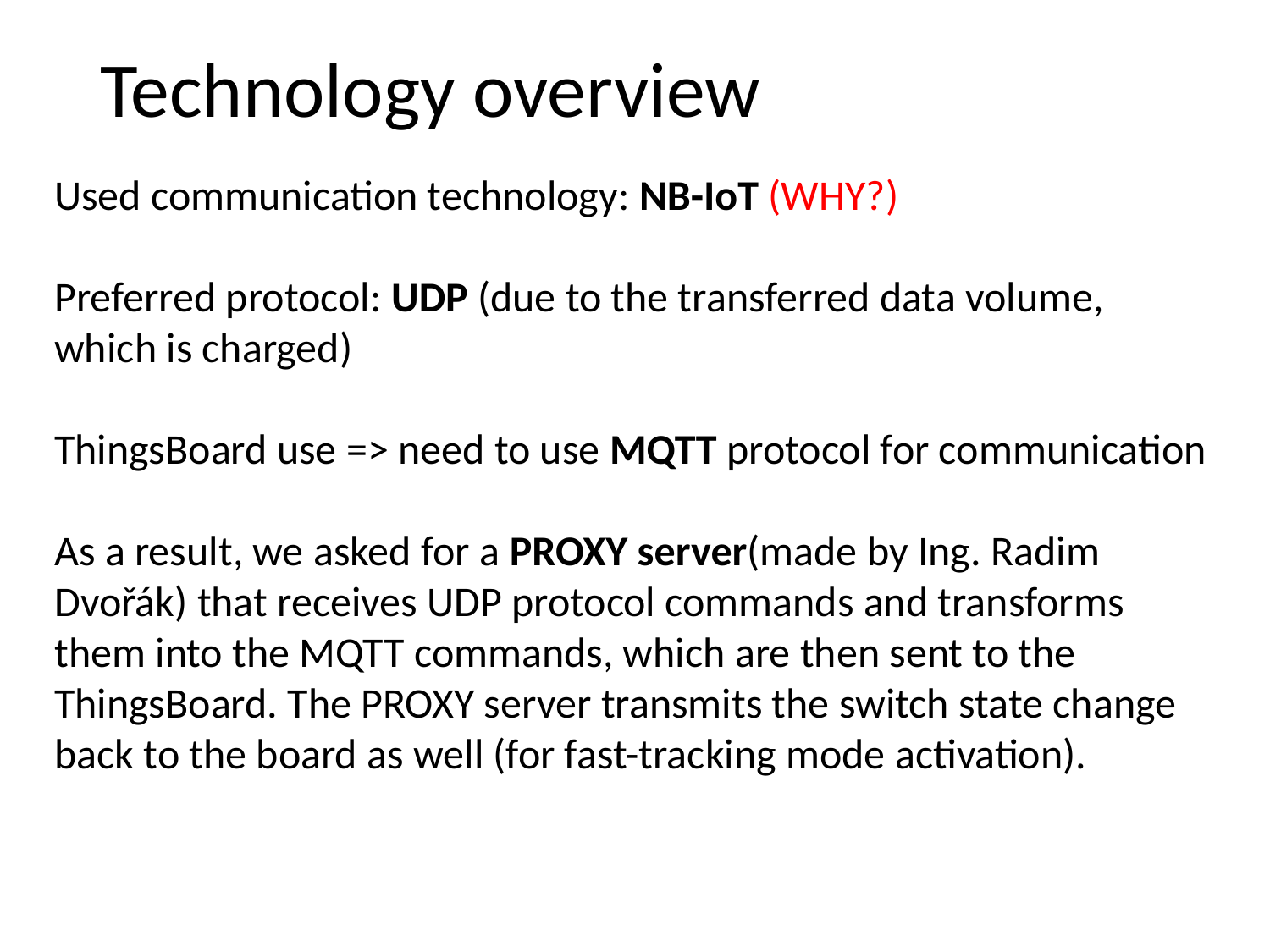

# Technology overview
Used communication technology: NB-IoT (WHY?)

Preferred protocol: UDP (due to the transferred data volume, which is charged)

ThingsBoard use => need to use MQTT protocol for communication

As a result, we asked for a PROXY server(made by Ing. Radim Dvořák) that receives UDP protocol commands and transforms them into the MQTT commands, which are then sent to the ThingsBoard. The PROXY server transmits the switch state change back to the board as well (for fast-tracking mode activation).